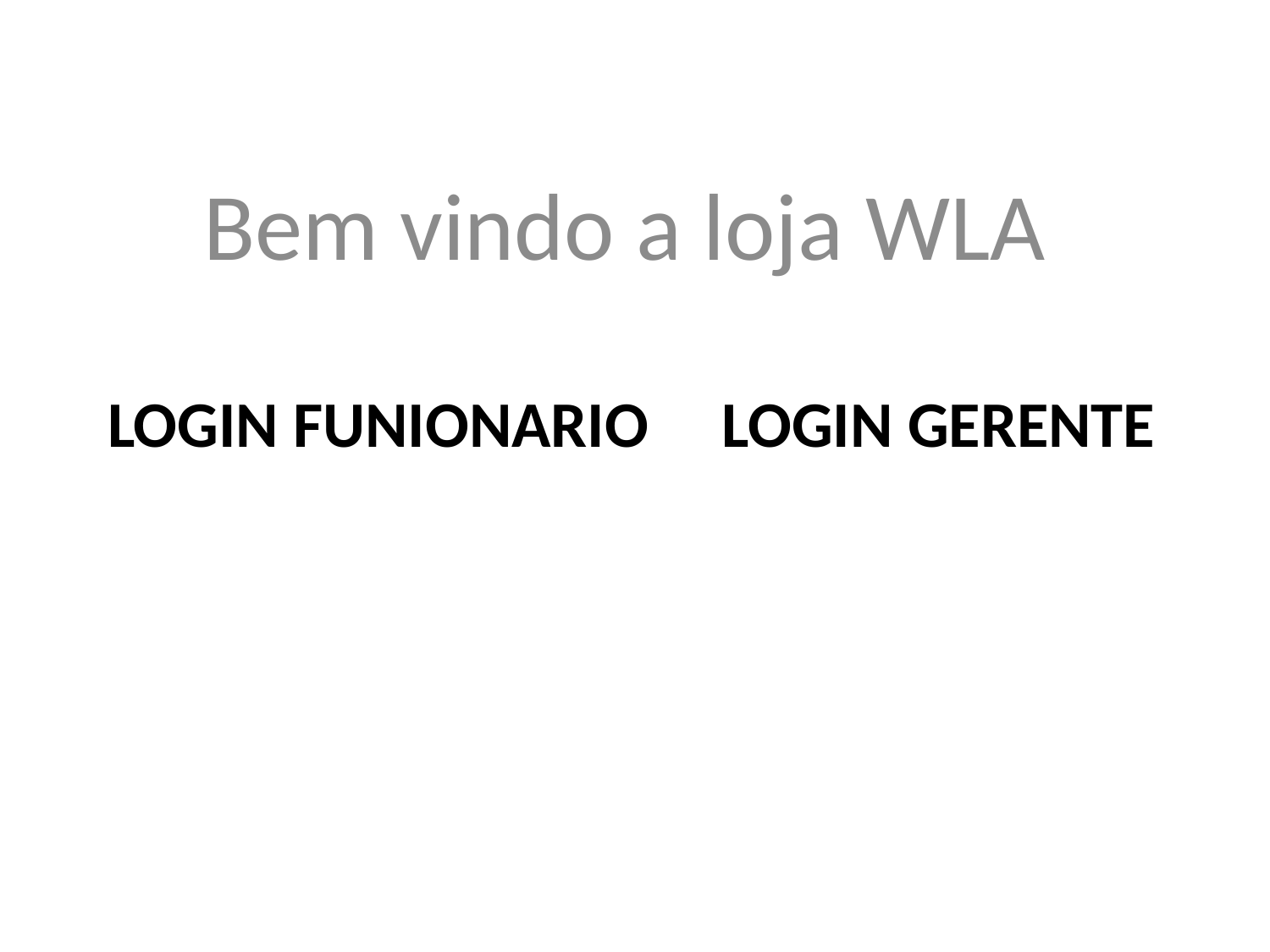

Bem vindo a loja WLA
# Login funionario     login gerente